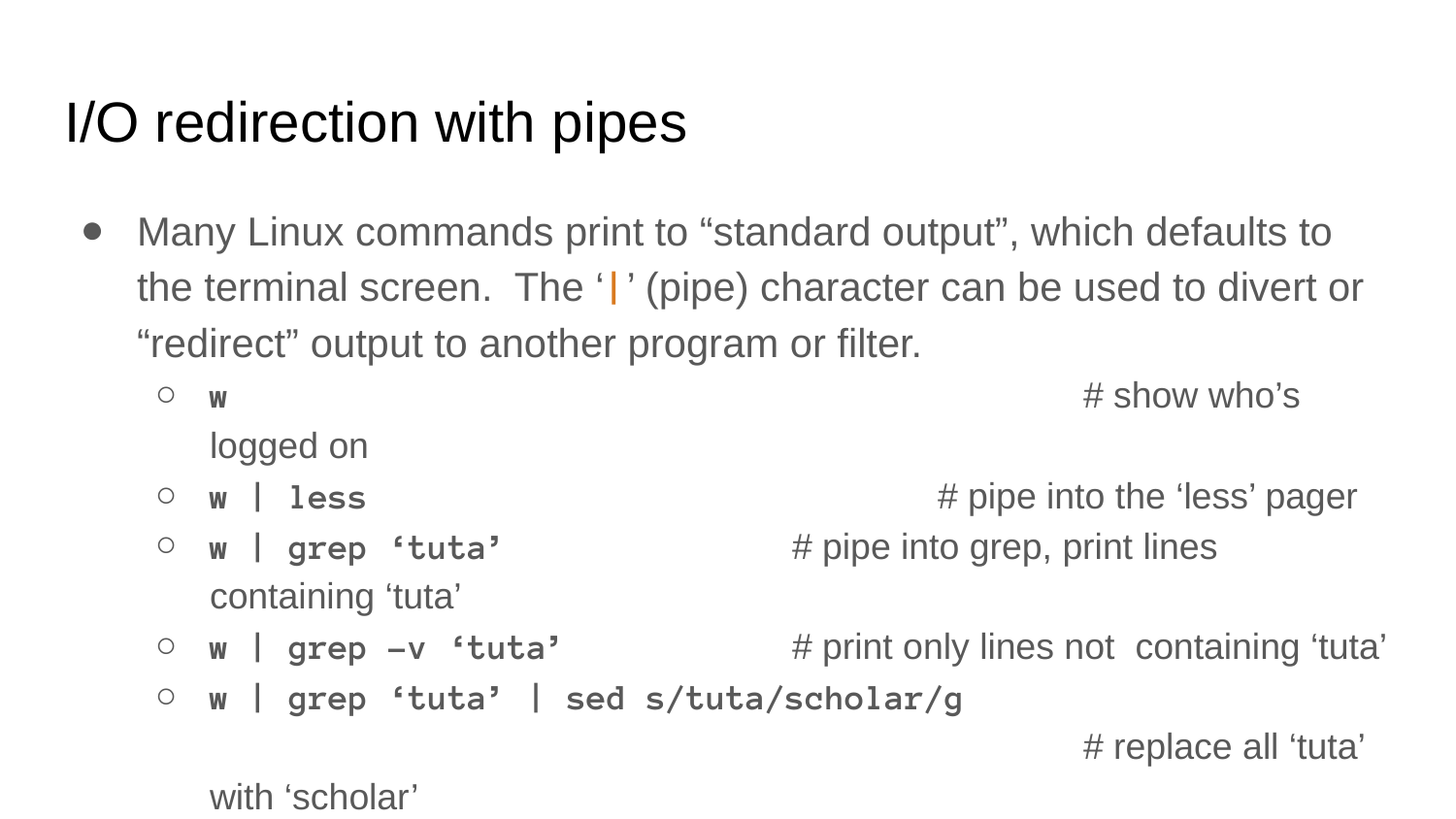

# I/O redirection with pipes

Many Linux commands print to “standard output”, which defaults to the terminal screen.  The ‘|’ (pipe) character can be used to divert or “redirect” output to another program or filter.
w						# show who’s logged on
w | less				# pipe into the ‘less’ pager
w | grep ‘tuta’		# pipe into grep, print lines containing ‘tuta’
w | grep –v ‘tuta’		# print only lines not  containing ‘tuta’
w | grep ‘tuta’ | sed s/tuta/scholar/g
						# replace all ‘tuta’ with ‘scholar’